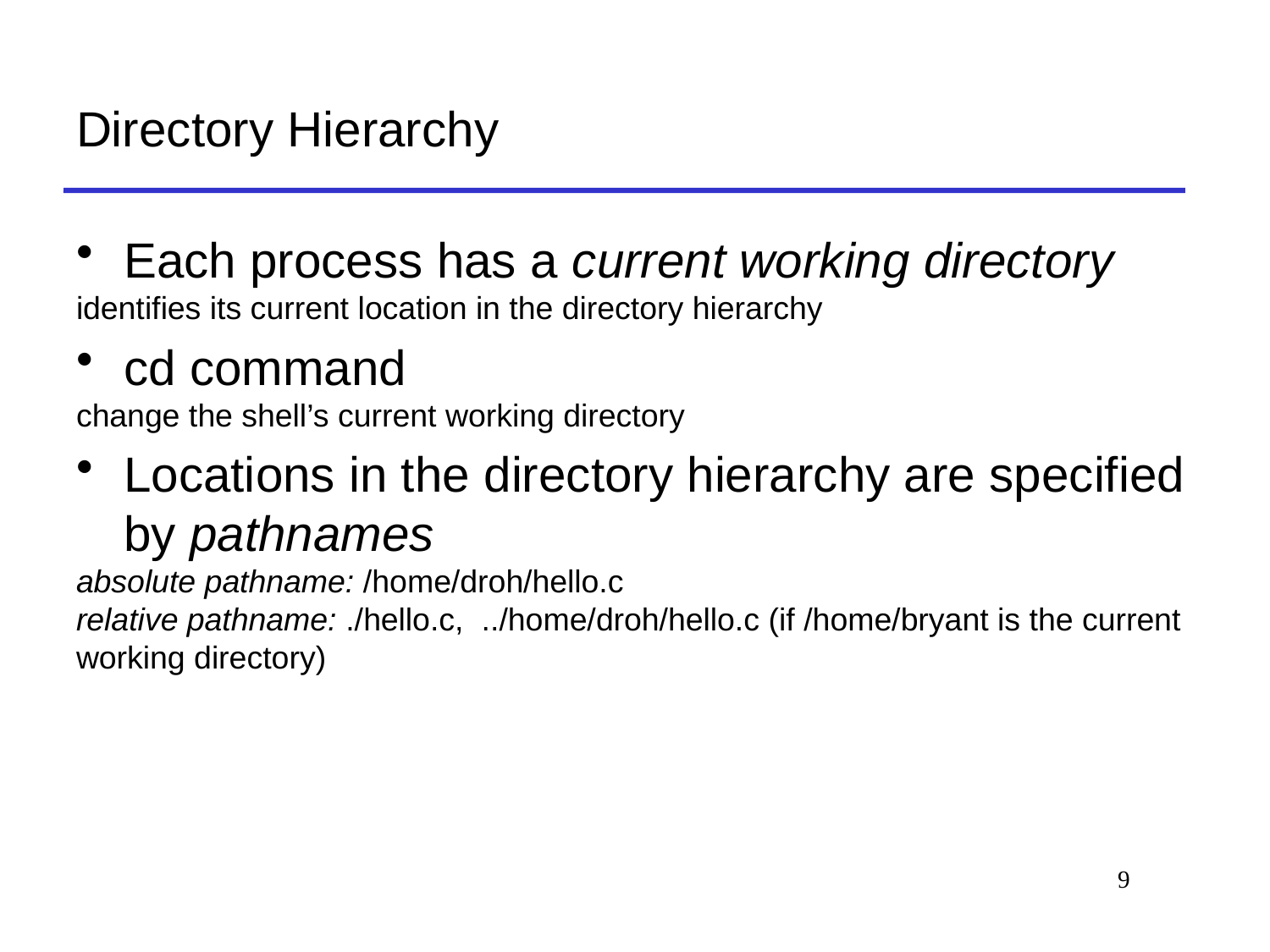

# Directory Hierarchy
Each process has a current working directory
identifies its current location in the directory hierarchy
cd command
change the shell’s current working directory
Locations in the directory hierarchy are specified by pathnames
absolute pathname: /home/droh/hello.c
relative pathname: ./hello.c,  ../home/droh/hello.c (if /home/bryant is the current working directory)
9